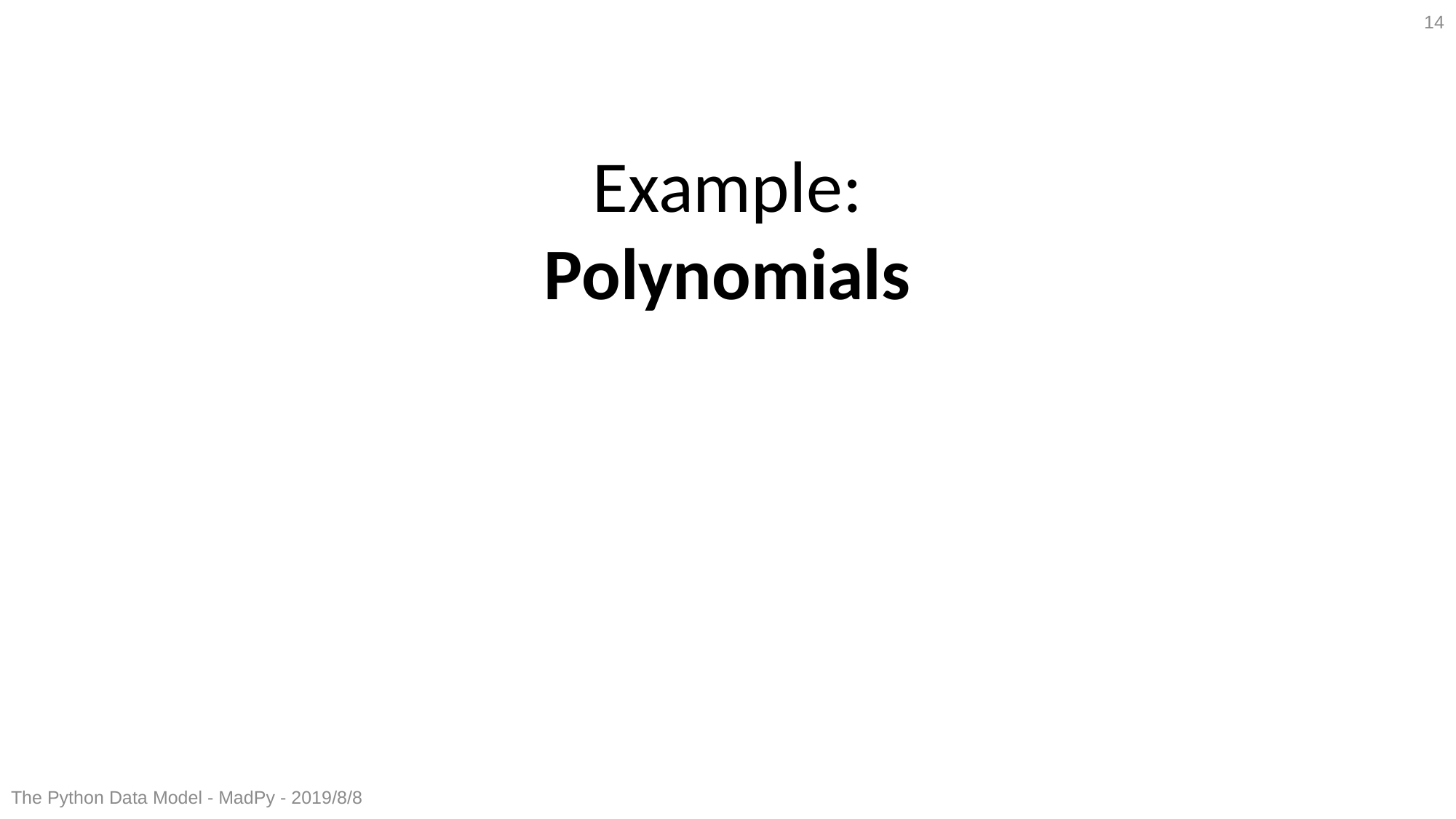

14
Example:
Polynomials
The Python Data Model - MadPy - 2019/8/8